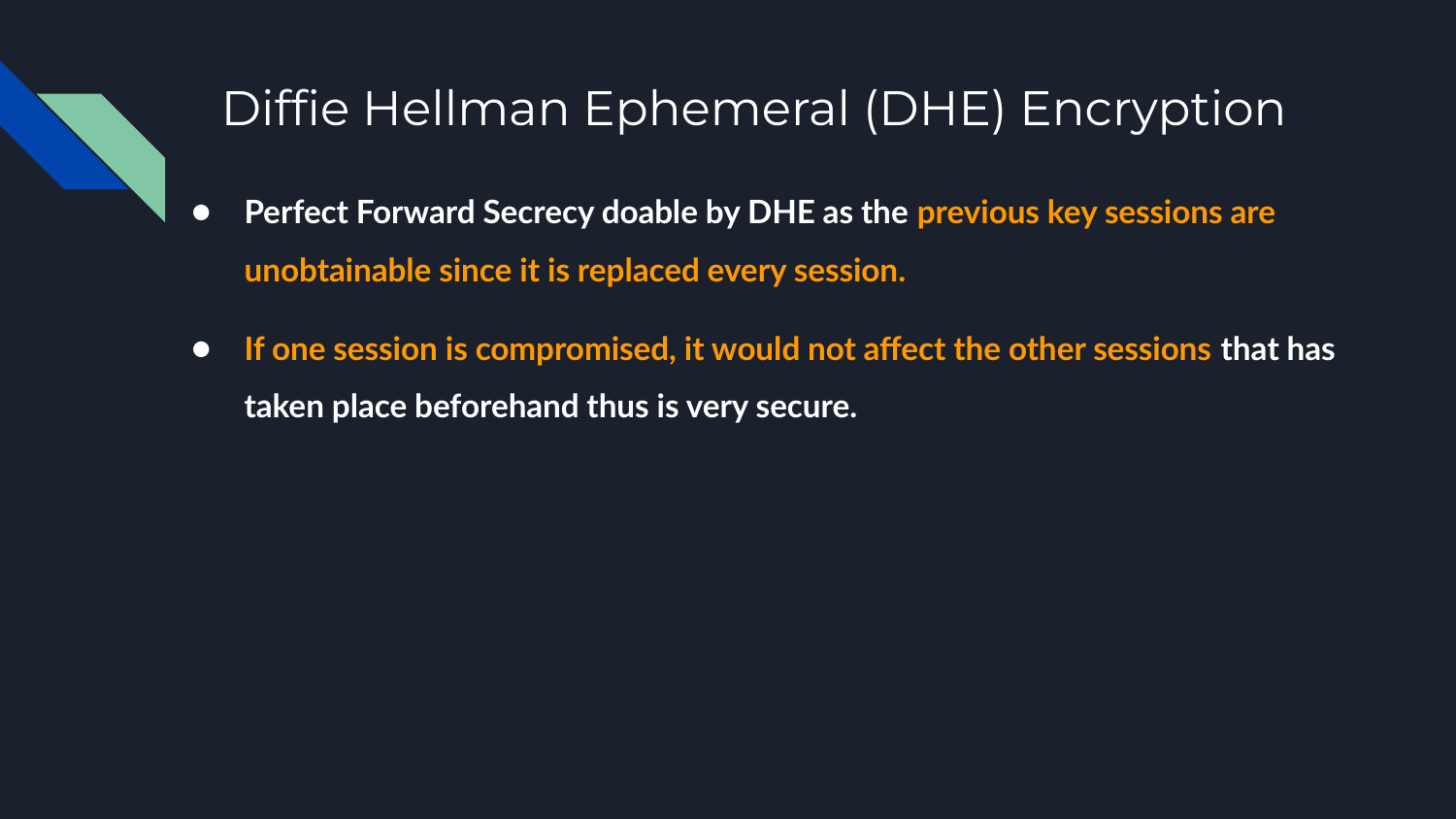

# Diffie Hellman Ephemeral (DHE) Encryption

Perfect Forward Secrecy doable by DHE as the previous key sessions are unobtainable since it is replaced every session.
If one session is compromised, it would not affect the other sessions that has taken place beforehand thus is very secure.